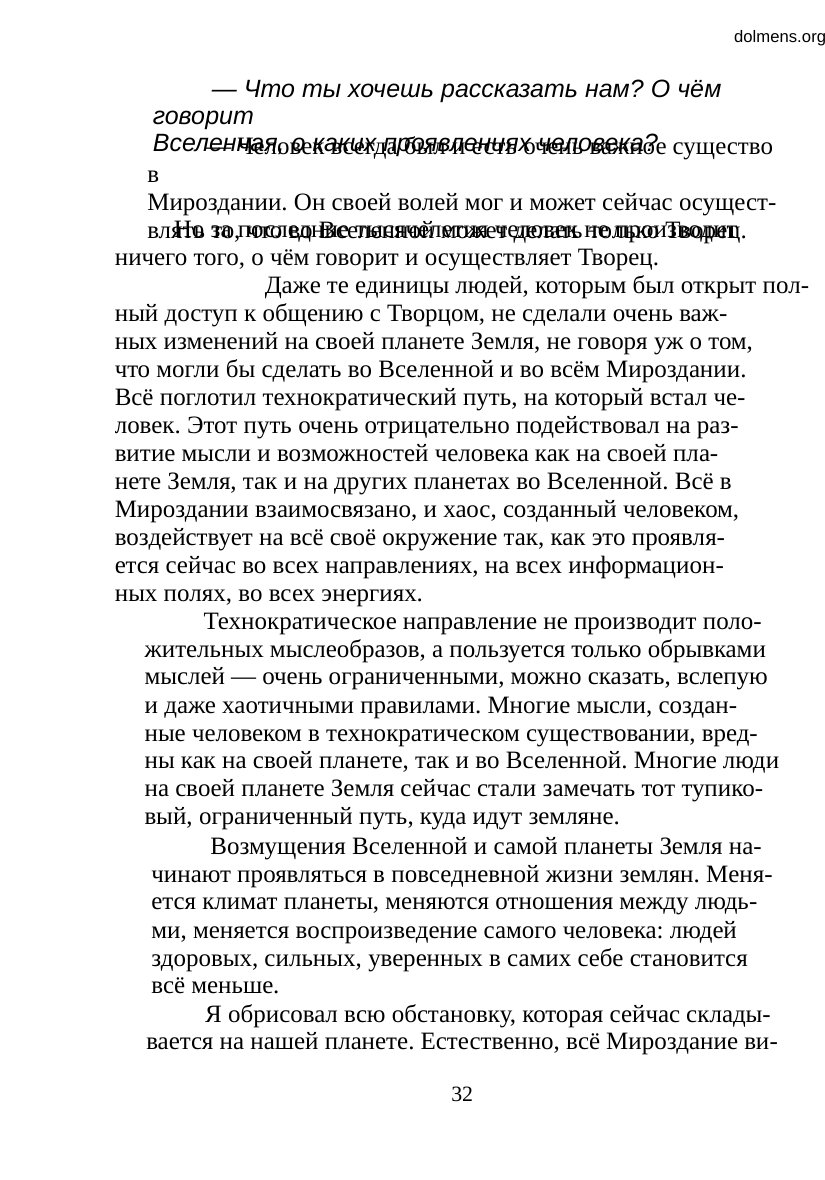

dolmens.org

— Что ты хочешь рассказать нам? О чём говорит
Вселенная, о каких проявлениях человека?

— Человек всегда был и есть очень важное существо в
Мироздании. Он своей волей мог и может сейчас осущест-
влять то, что во Вселенной может делать только Творец.

Но за последние тысячелетия человек не производит
ничего того, о чём говорит и осуществляет Творец.
	Даже те единицы людей, которым был открыт пол-
ный доступ к общению с Творцом, не сделали очень важ-
ных изменений на своей планете Земля, не говоря уж о том,
что могли бы сделать во Вселенной и во всём Мироздании.
Всё поглотил технократический путь, на который встал че-
ловек. Этот путь очень отрицательно подействовал на раз-
витие мысли и возможностей человека как на своей пла-
нете Земля, так и на других планетах во Вселенной. Всё в
Мироздании взаимосвязано, и хаос, созданный человеком,
воздействует на всё своё окружение так, как это проявля-
ется сейчас во всех направлениях, на всех информацион-
ных полях, во всех энергиях.

Технократическое направление не производит поло-
жительных мыслеобразов, а пользуется только обрывками
мыслей — очень ограниченными, можно сказать, вслепую
и даже хаотичными правилами. Многие мысли, создан-
ные человеком в технократическом существовании, вред-
ны как на своей планете, так и во Вселенной. Многие люди
на своей планете Земля сейчас стали замечать тот тупико-
вый, ограниченный путь, куда идут земляне.

Возмущения Вселенной и самой планеты Земля на-
чинают проявляться в повседневной жизни землян. Меня-
ется климат планеты, меняются отношения между людь-
ми, меняется воспроизведение самого человека: людей
здоровых, сильных, уверенных в самих себе становится
всё меньше.

Я обрисовал всю обстановку, которая сейчас склады-
вается на нашей планете. Естественно, всё Мироздание ви-

32